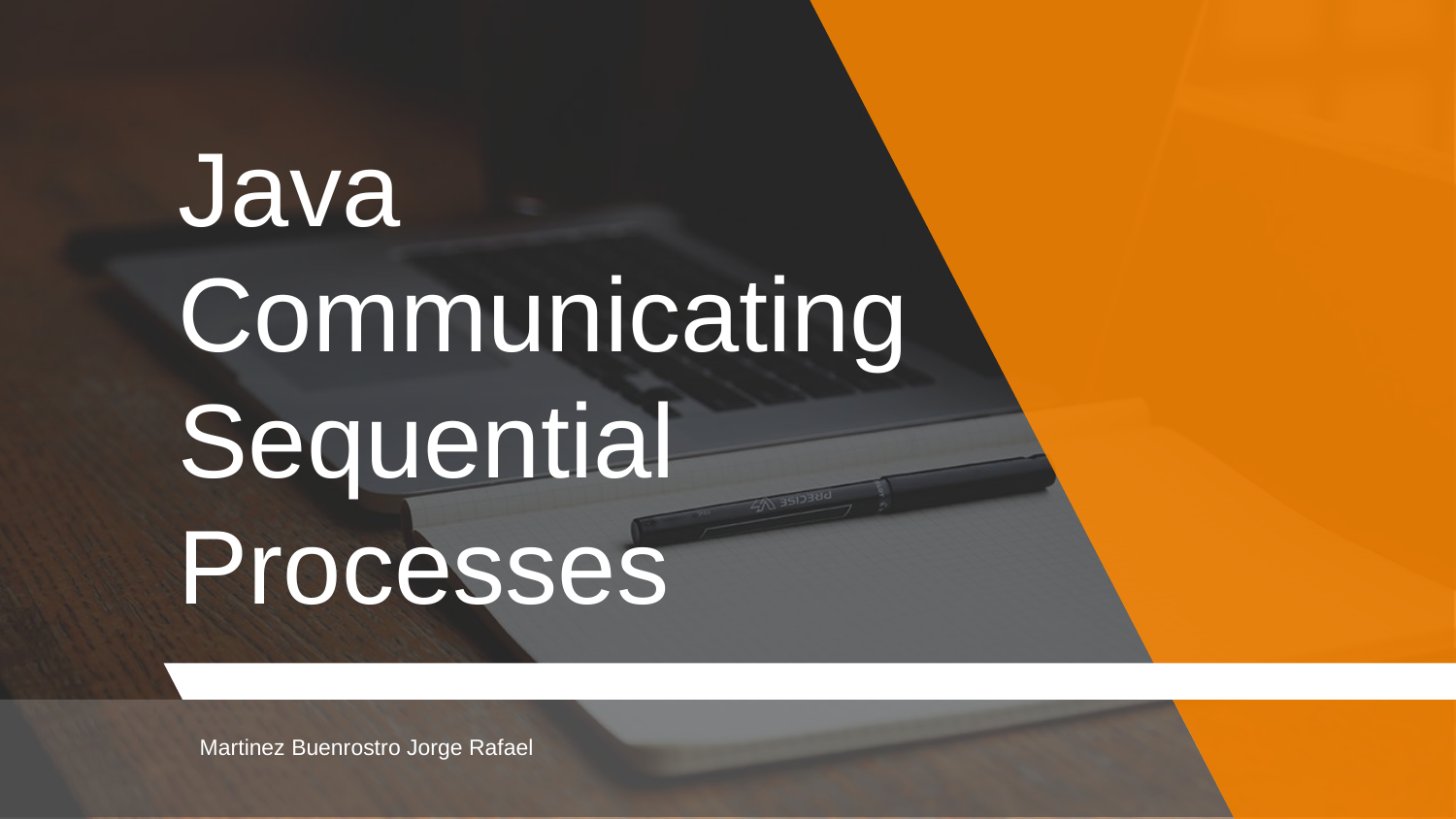

# Java Communicating Sequential Processes
Martinez Buenrostro Jorge Rafael